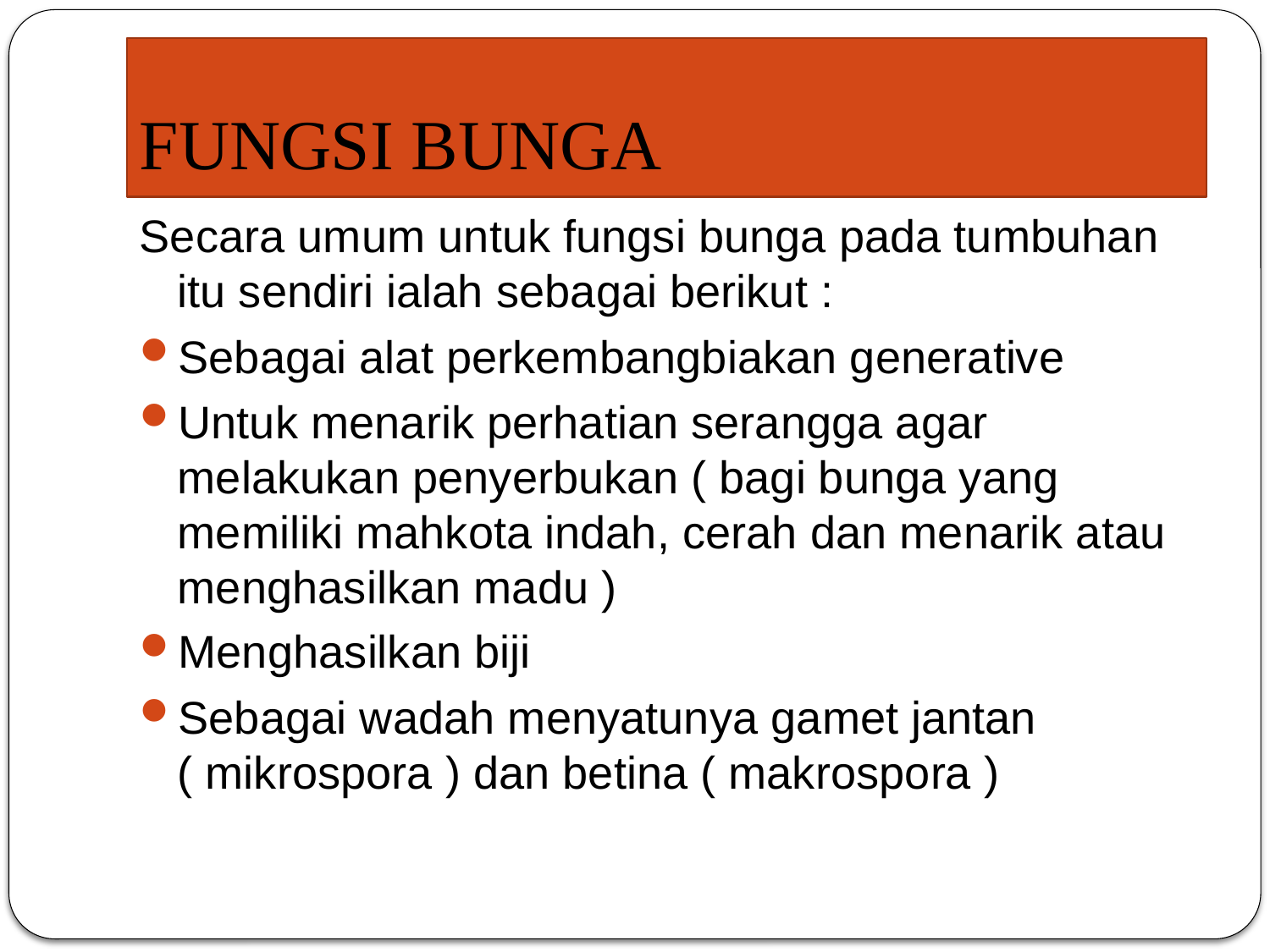

# FUNGSI BUNGA
Secara umum untuk fungsi bunga pada tumbuhan itu sendiri ialah sebagai berikut :
Sebagai alat perkembangbiakan generative
Untuk menarik perhatian serangga agar melakukan penyerbukan ( bagi bunga yang memiliki mahkota indah, cerah dan menarik atau menghasilkan madu )
Menghasilkan biji
Sebagai wadah menyatunya gamet jantan ( mikrospora ) dan betina ( makrospora )